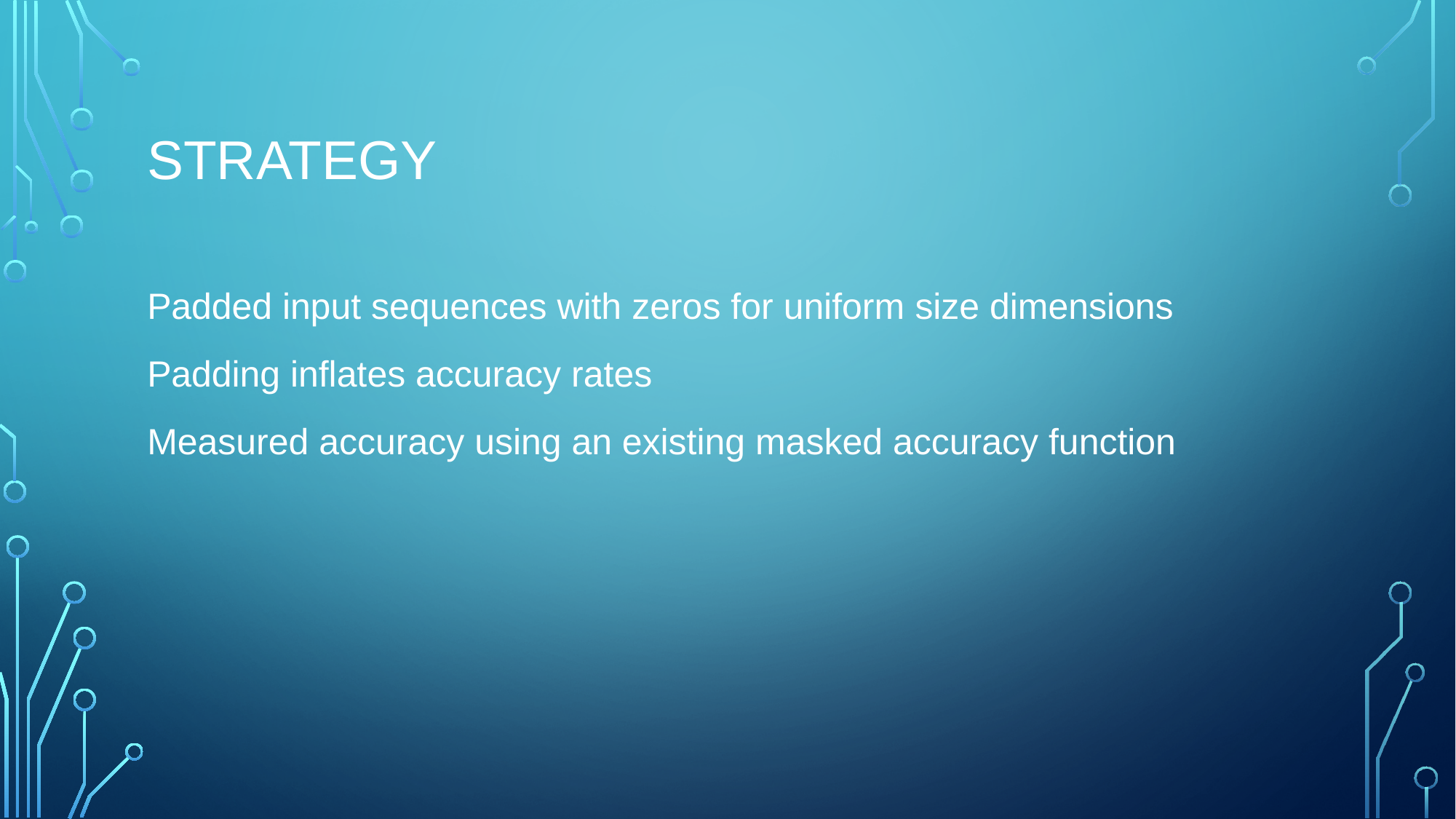

# Strategy
Padded input sequences with zeros for uniform size dimensions
Padding inflates accuracy rates
Measured accuracy using an existing masked accuracy function